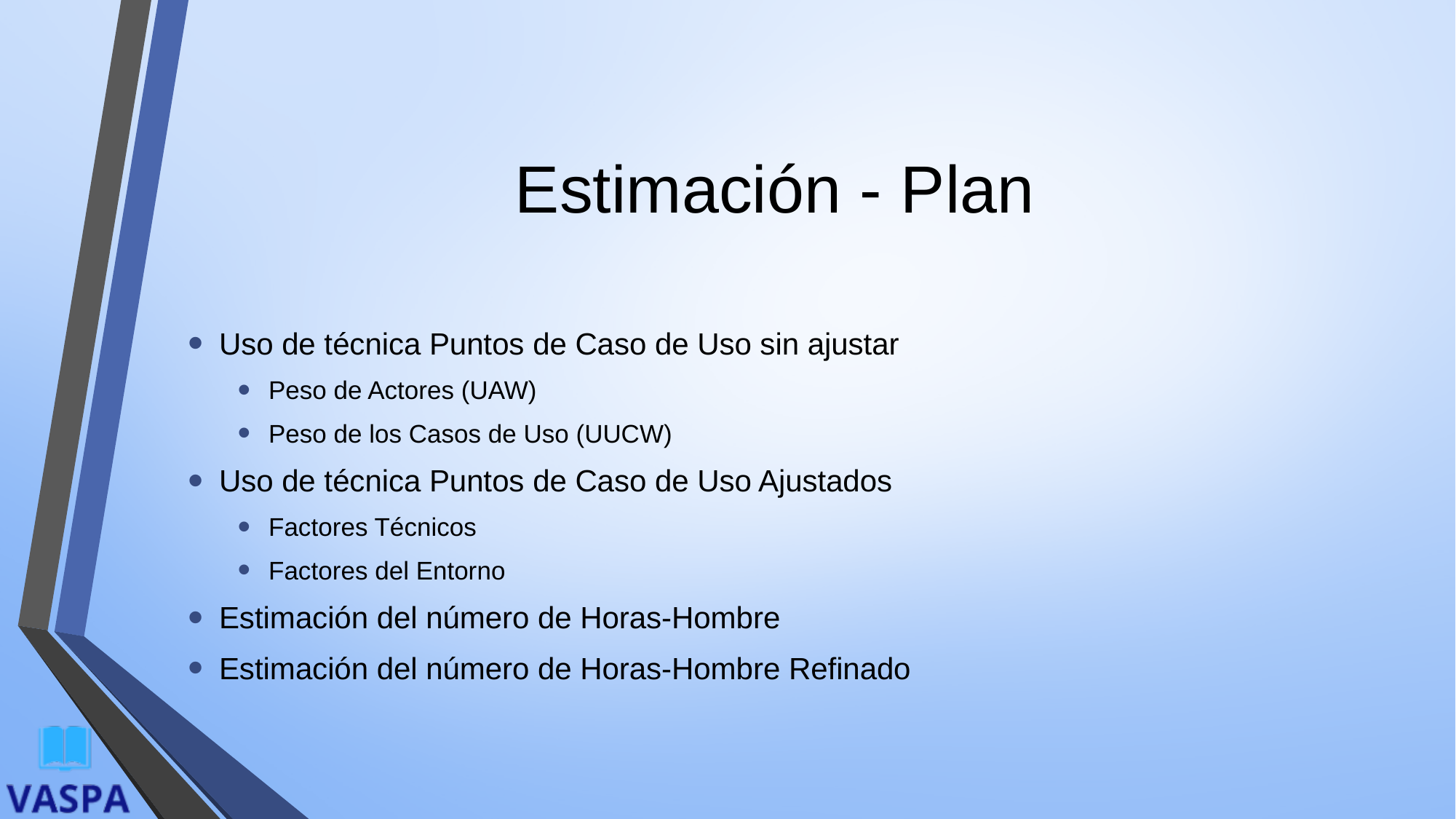

# Estimación - Plan
Uso de técnica Puntos de Caso de Uso sin ajustar
Peso de Actores (UAW)
Peso de los Casos de Uso (UUCW)
Uso de técnica Puntos de Caso de Uso Ajustados
Factores Técnicos
Factores del Entorno
Estimación del número de Horas-Hombre
Estimación del número de Horas-Hombre Refinado